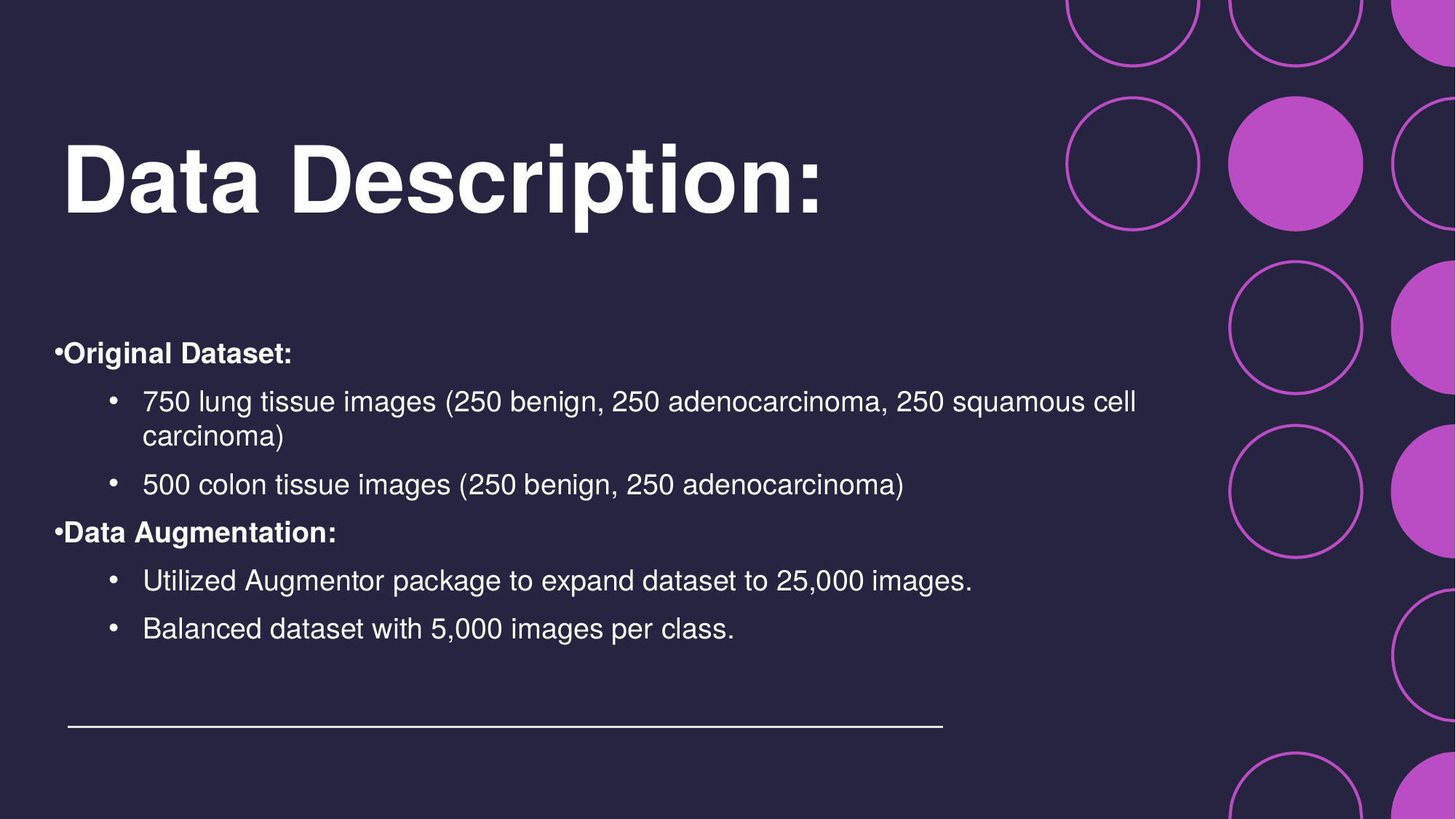

# Data Description:
Original Dataset:
750 lung tissue images (250 benign, 250 adenocarcinoma, 250 squamous cell carcinoma)
500 colon tissue images (250 benign, 250 adenocarcinoma)
Data Augmentation:
Utilized Augmentor package to expand dataset to 25,000 images.
Balanced dataset with 5,000 images per class.